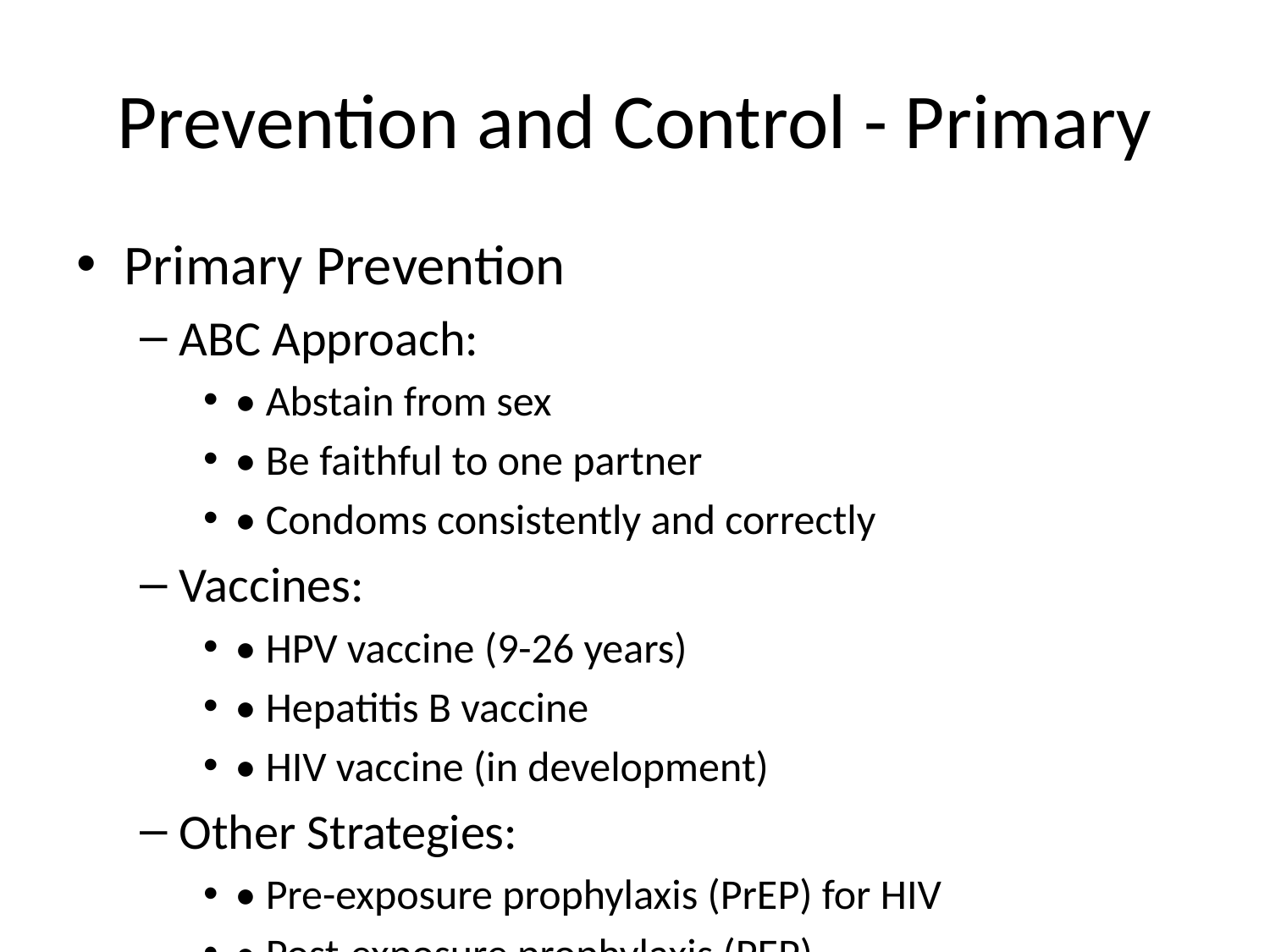

# Prevention and Control - Primary
Primary Prevention
ABC Approach:
• Abstain from sex
• Be faithful to one partner
• Condoms consistently and correctly
Vaccines:
• HPV vaccine (9-26 years)
• Hepatitis B vaccine
• HIV vaccine (in development)
Other Strategies:
• Pre-exposure prophylaxis (PrEP) for HIV
• Post-exposure prophylaxis (PEP)
• Male circumcision